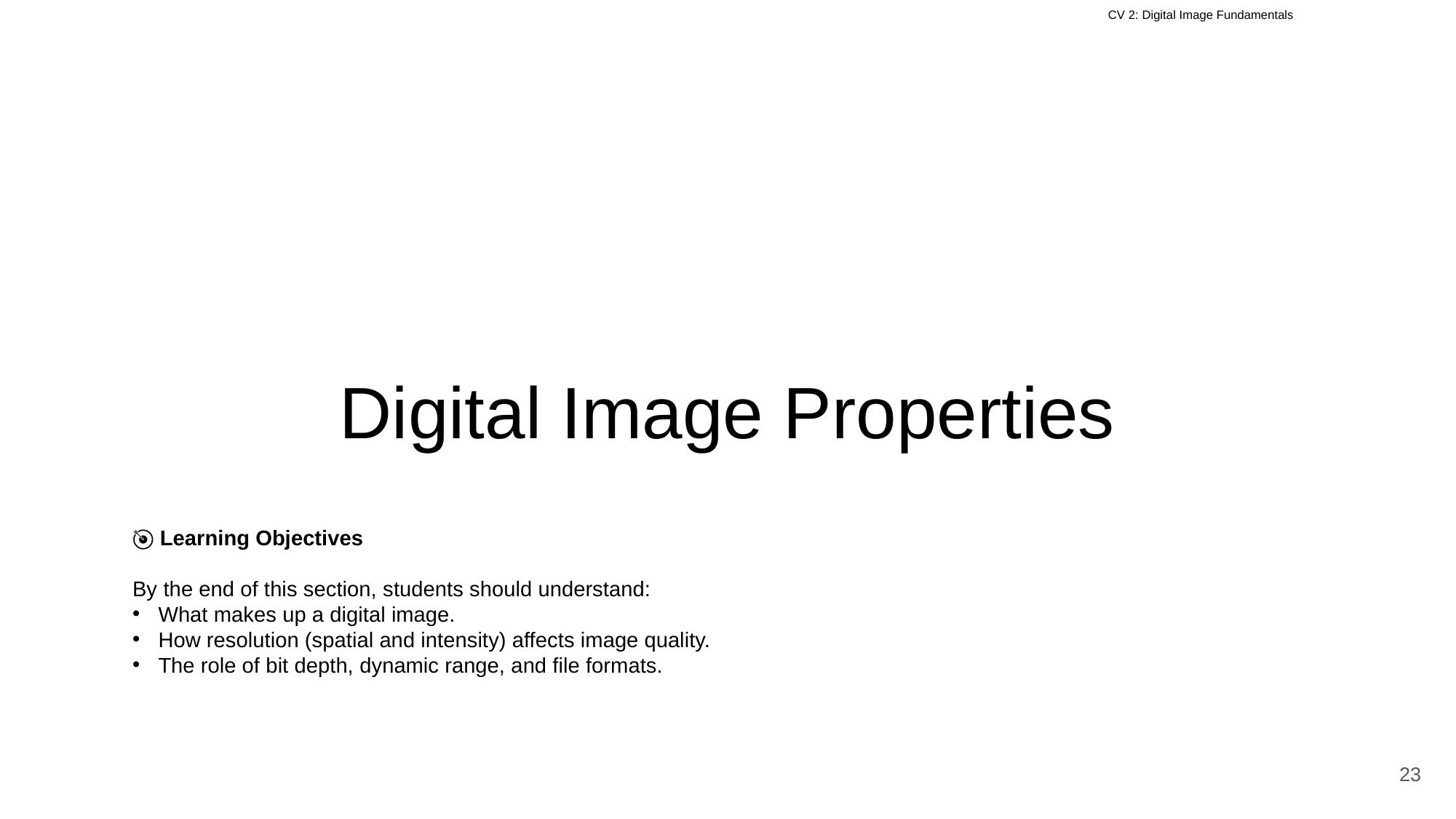

# Digital Image Properties
🎯 Learning Objectives

By the end of this section, students should understand:
What makes up a digital image.
How resolution (spatial and intensity) affects image quality.
The role of bit depth, dynamic range, and file formats.
23